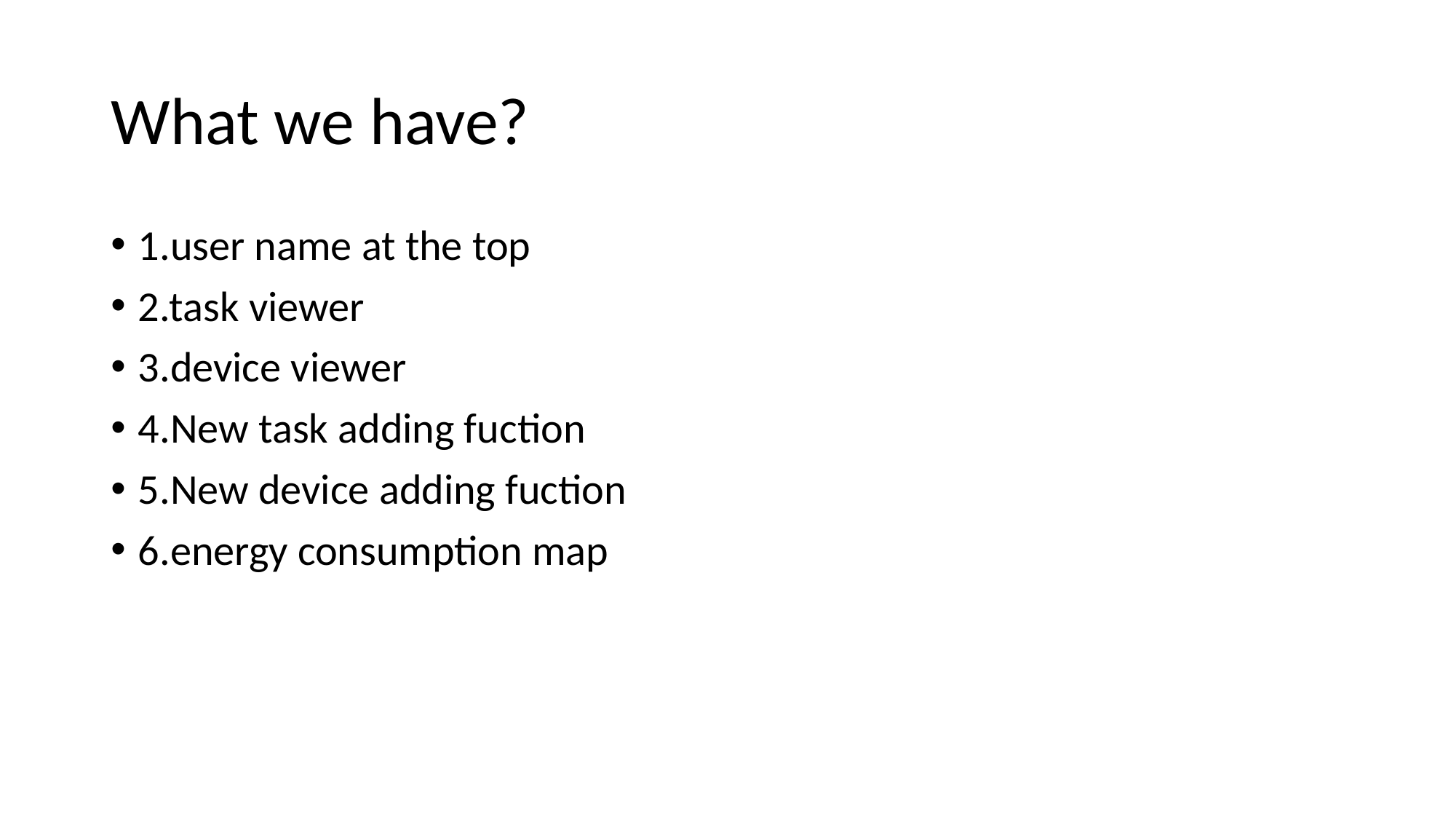

# What we have?
1.user name at the top
2.task viewer
3.device viewer
4.New task adding fuction
5.New device adding fuction
6.energy consumption map